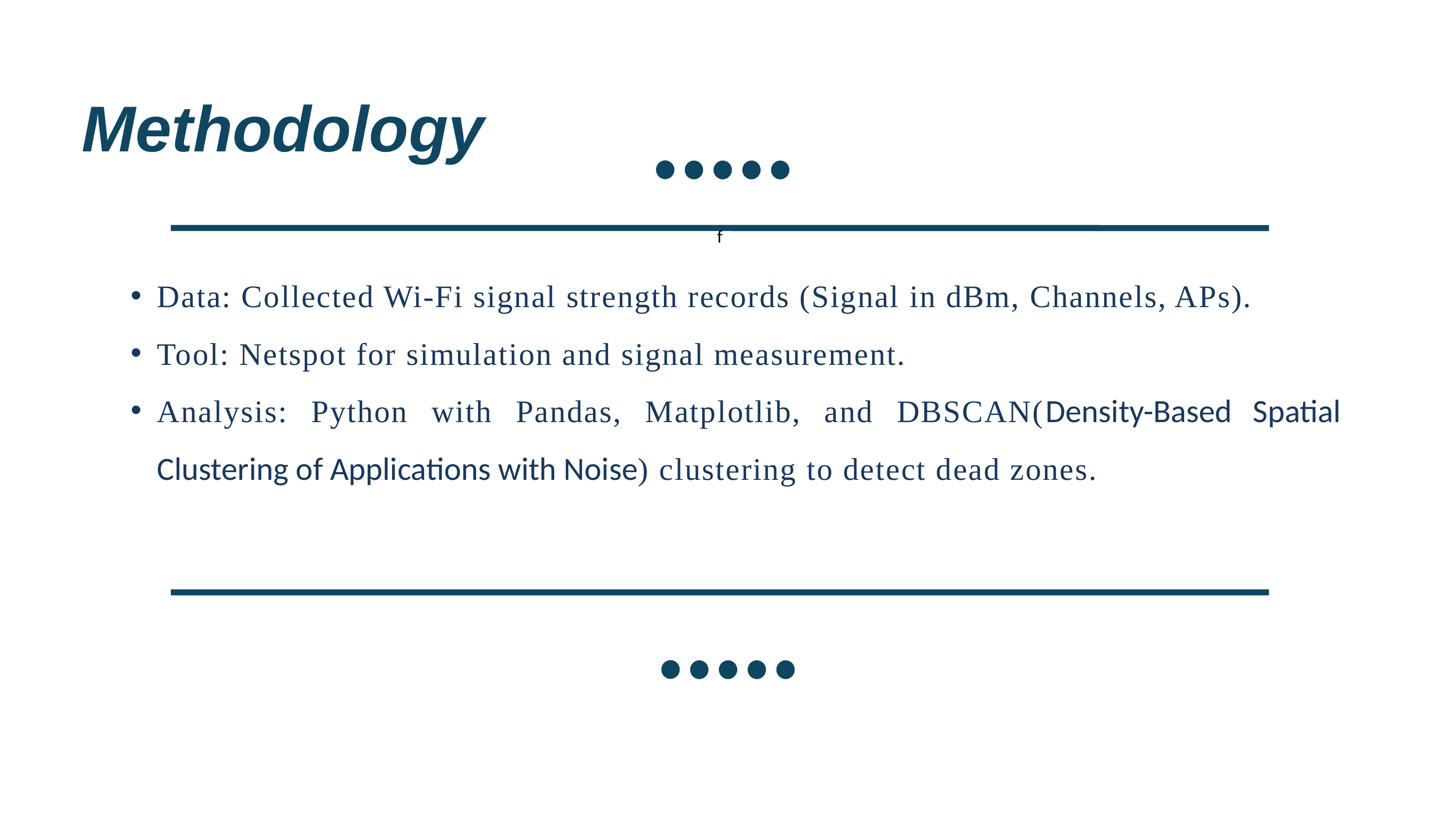

Methodology

f
Data: Collected Wi-Fi signal strength records (Signal in dBm, Channels, APs).
Tool: Netspot for simulation and signal measurement.
Analysis: Python with Pandas, Matplotlib, and DBSCAN(Density-Based Spatial Clustering of Applications with Noise) clustering to detect dead zones.